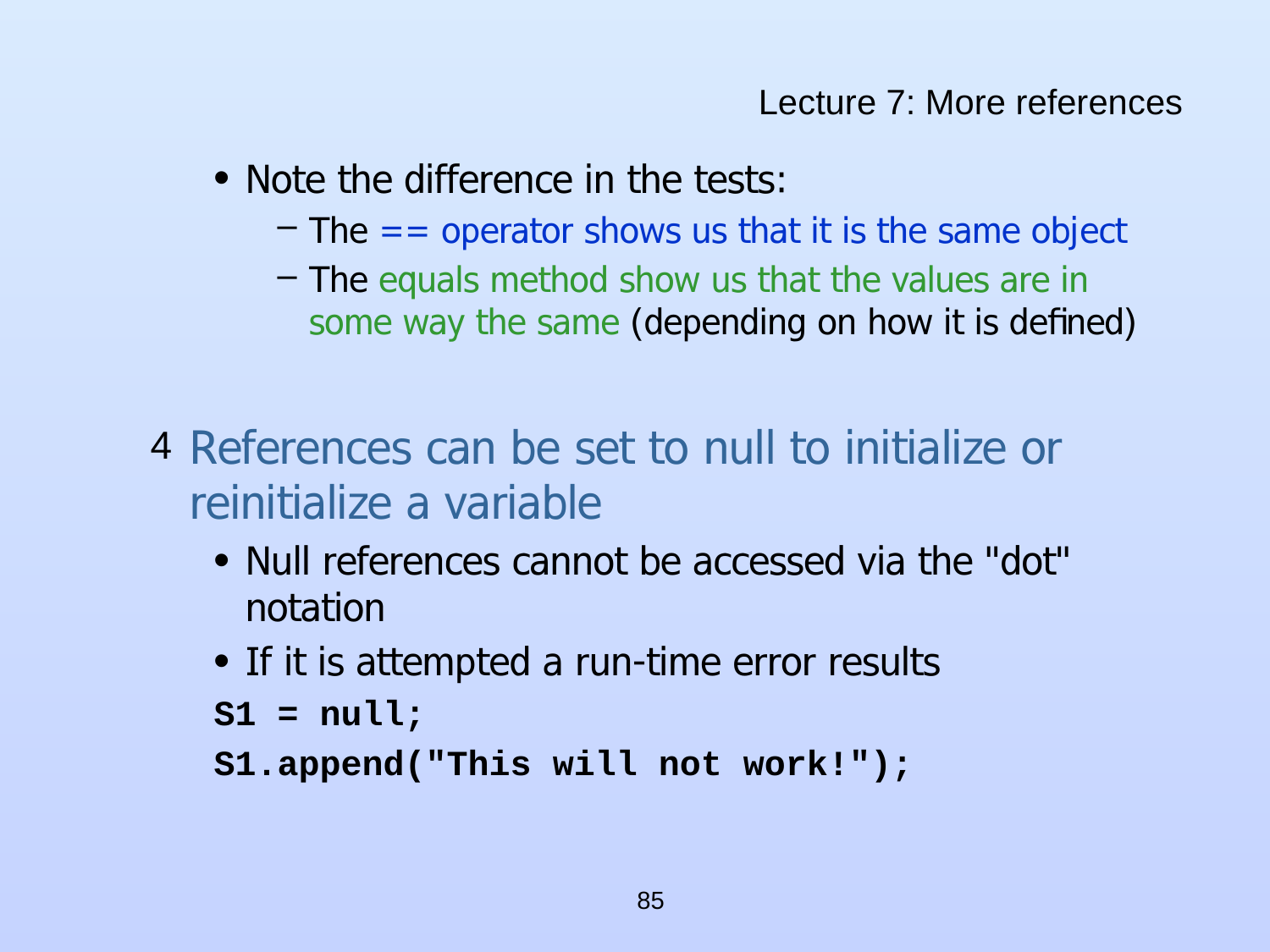

# Lecture 7: More references
Note the difference in the tests:
The == operator shows us that it is the same object
The equals method show us that the values are in some way the same (depending on how it is defined)

References can be set to null to initialize or reinitialize a variable
Null references cannot be accessed via the "dot" notation
If it is attempted a run-time error results
S1 = null;
S1.append("This will not work!");

85